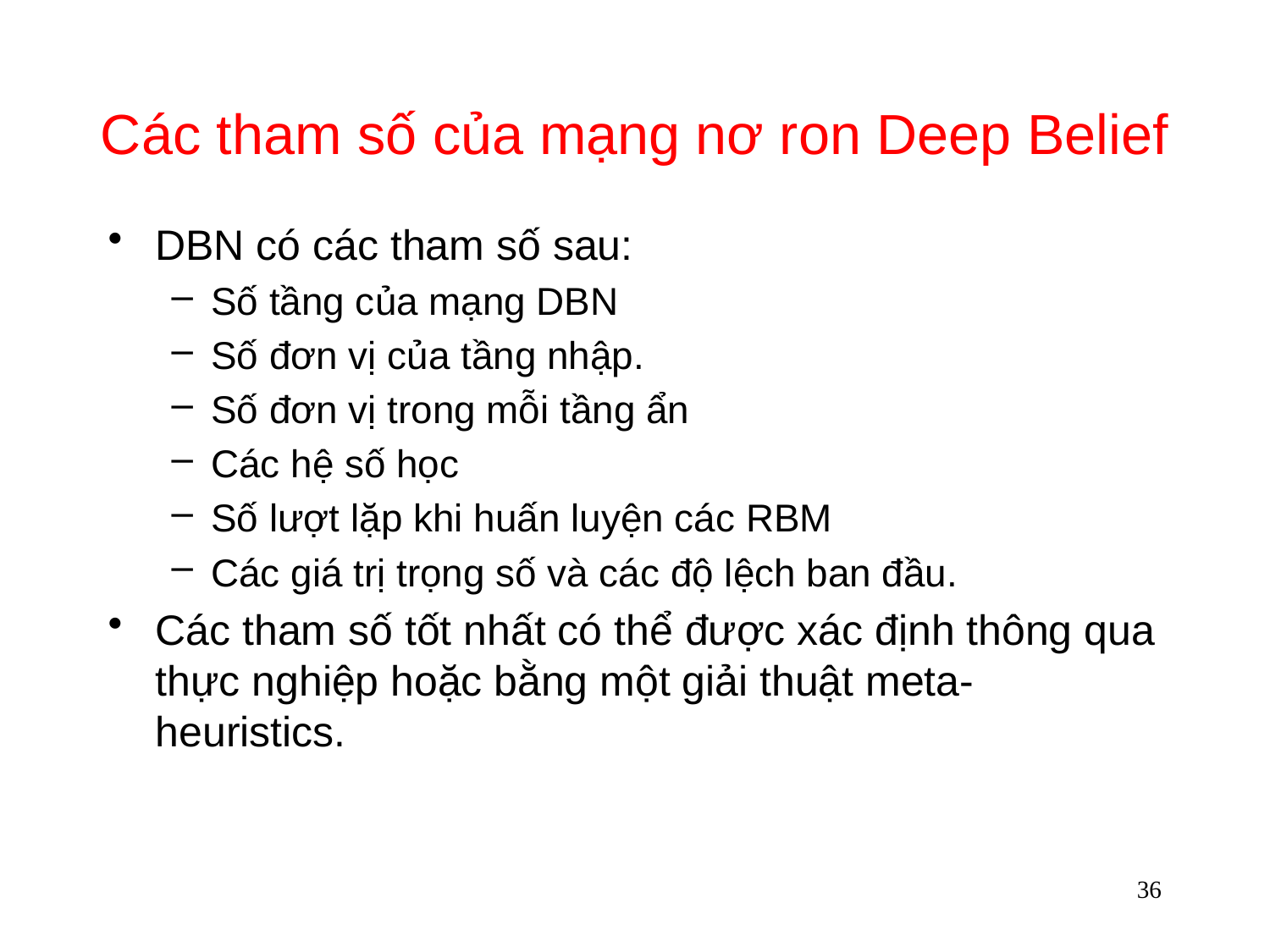

# Các tham số của mạng nơ ron Deep Belief
DBN có các tham số sau:
Số tầng của mạng DBN
Số đơn vị của tầng nhập.
Số đơn vị trong mỗi tầng ẩn
Các hệ số học
Số lượt lặp khi huấn luyện các RBM
Các giá trị trọng số và các độ lệch ban đầu.
Các tham số tốt nhất có thể được xác định thông qua thực nghiệp hoặc bằng một giải thuật meta-heuristics.
36